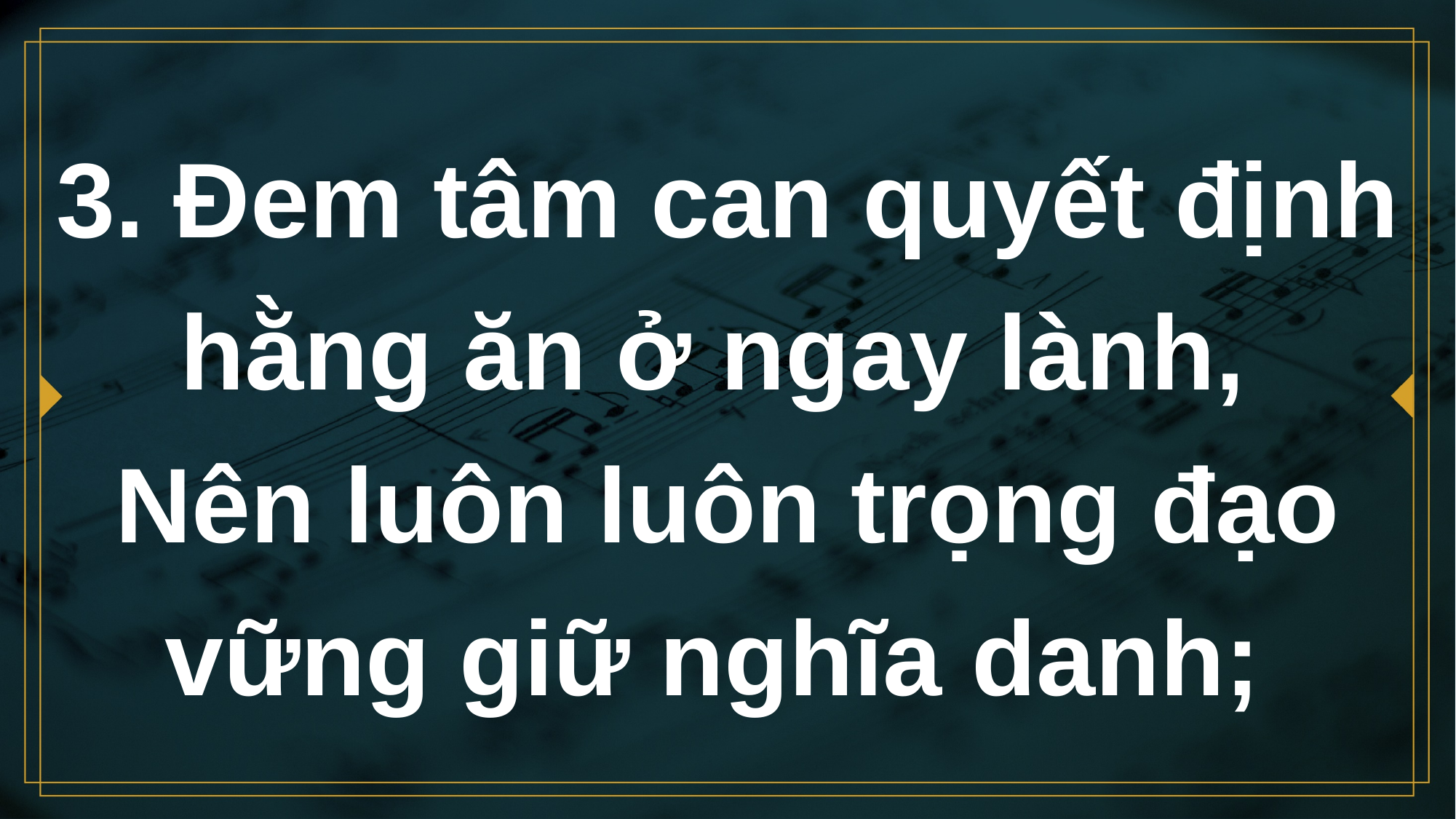

# 3. Đem tâm can quyết định hằng ăn ở ngay lành, Nên luôn luôn trọng đạo vững giữ nghĩa danh;